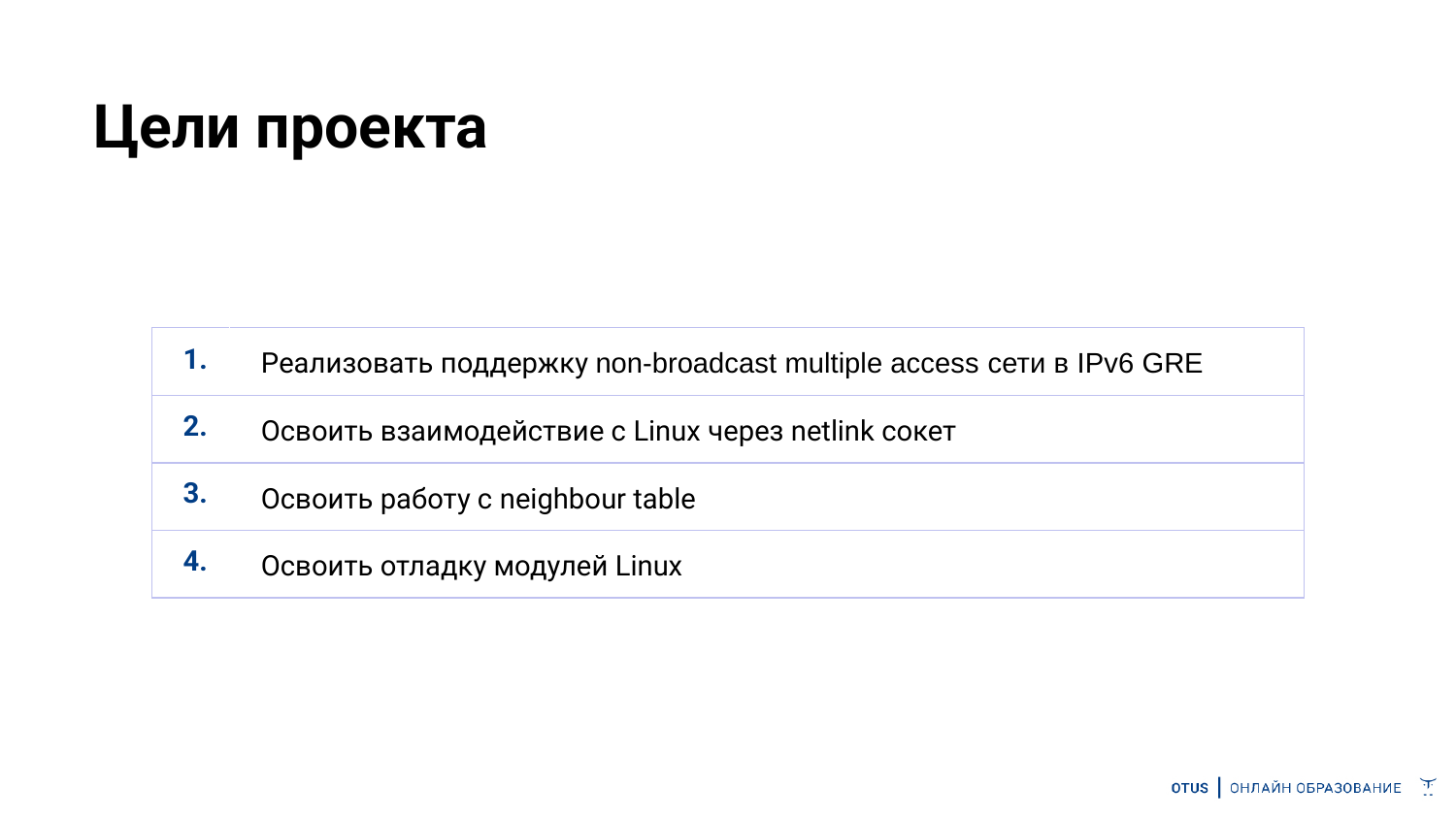

Цели проекта
| 1. | Реализовать поддержку non-broadcast multiple access сети в IPv6 GRE |
| --- | --- |
| 2. | Освоить взаимодействие с Linux через netlink сокет |
| 3. | Освоить работу с neighbour table |
| 4. | Освоить отладку модулей Linux |